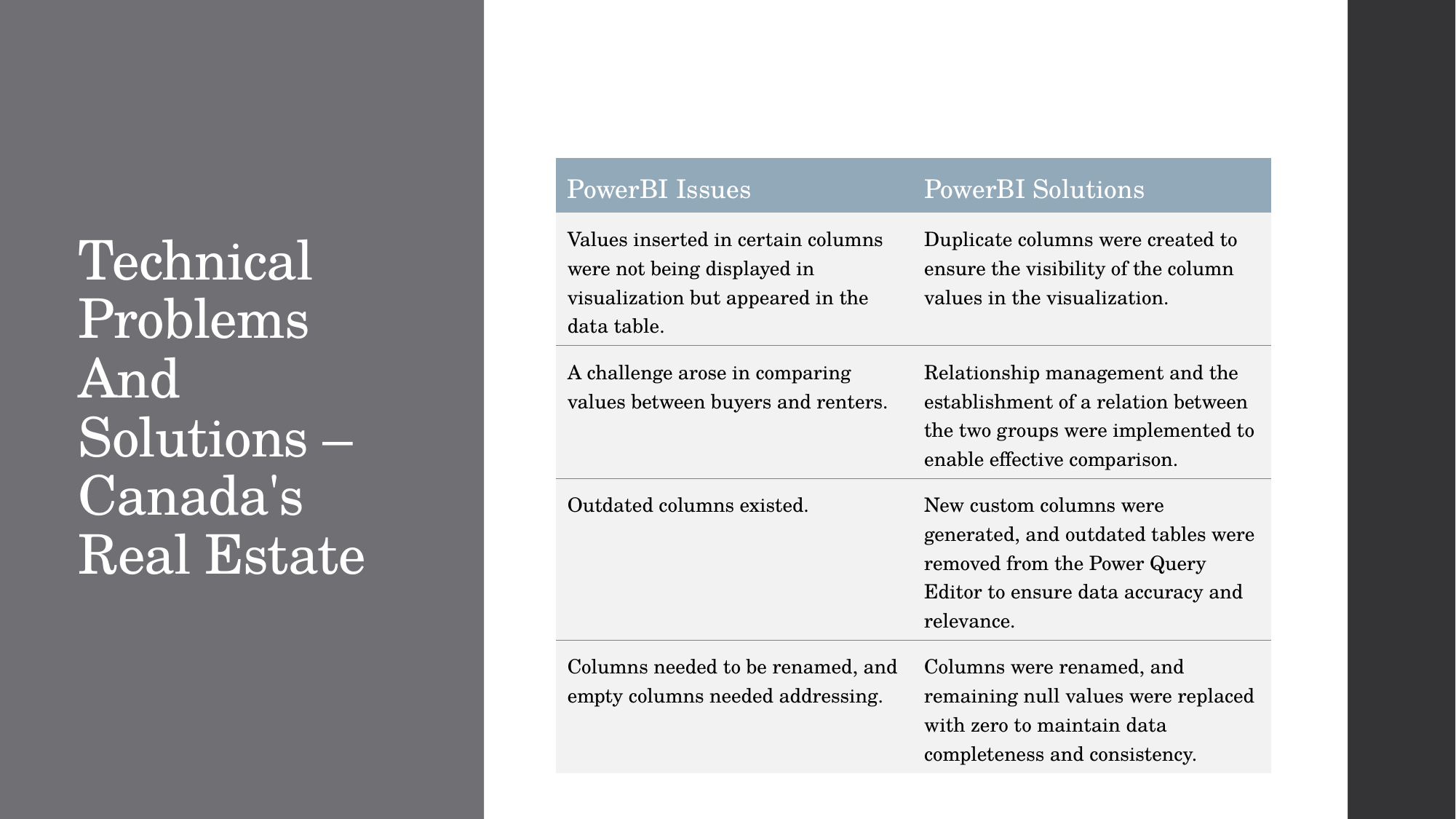

# Technical Problems And Solutions – Canada's Real Estate
| PowerBI Issues | PowerBI Solutions |
| --- | --- |
| Values inserted in certain columns were not being displayed in visualization but appeared in the data table. | Duplicate columns were created to ensure the visibility of the column values in the visualization. |
| A challenge arose in comparing values between buyers and renters. | Relationship management and the establishment of a relation between the two groups were implemented to enable effective comparison. |
| Outdated columns existed. | New custom columns were generated, and outdated tables were removed from the Power Query Editor to ensure data accuracy and relevance. |
| Columns needed to be renamed, and empty columns needed addressing. | Columns were renamed, and remaining null values were replaced with zero to maintain data completeness and consistency. |